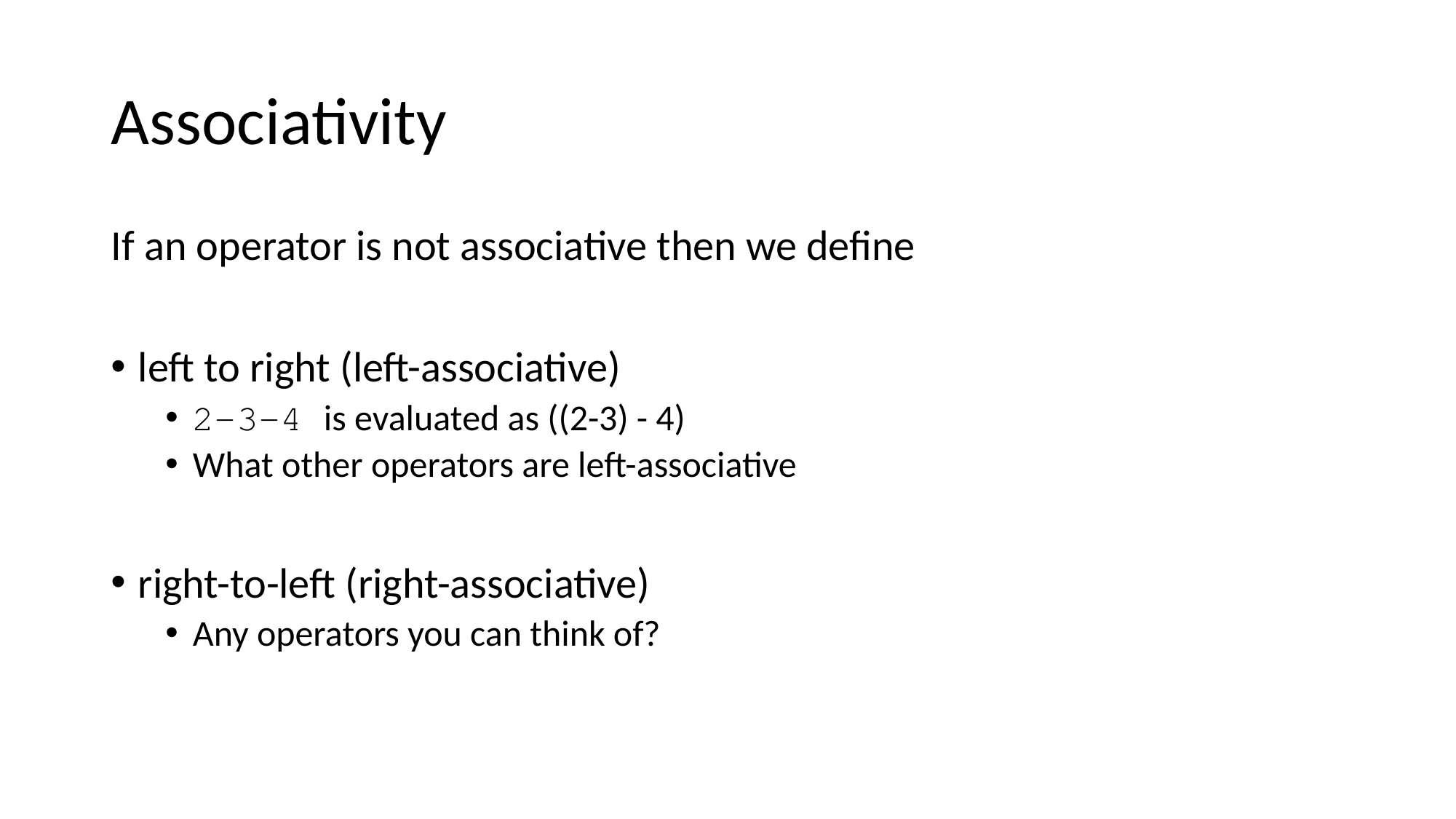

# Associativity
If an operator is not associative then we define

left to right (left-associative)
2-3-4 is evaluated as ((2-3) - 4)
What other operators are left-associative

right-to-left (right-associative)
Any operators you can think of?